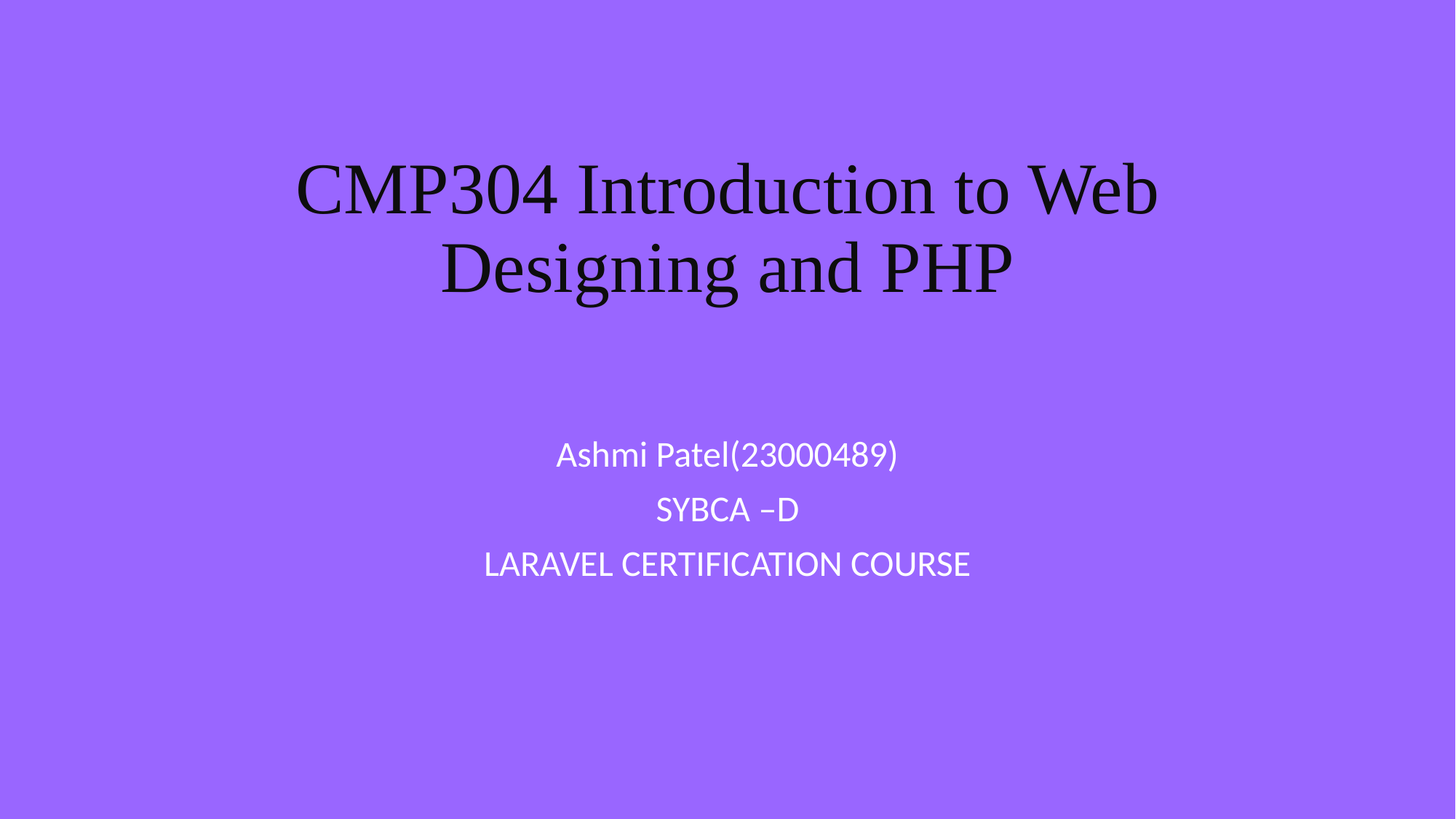

# CMP304 Introduction to Web Designing and PHP
Ashmi Patel(23000489)
SYBCA –D
LARAVEL CERTIFICATION COURSE